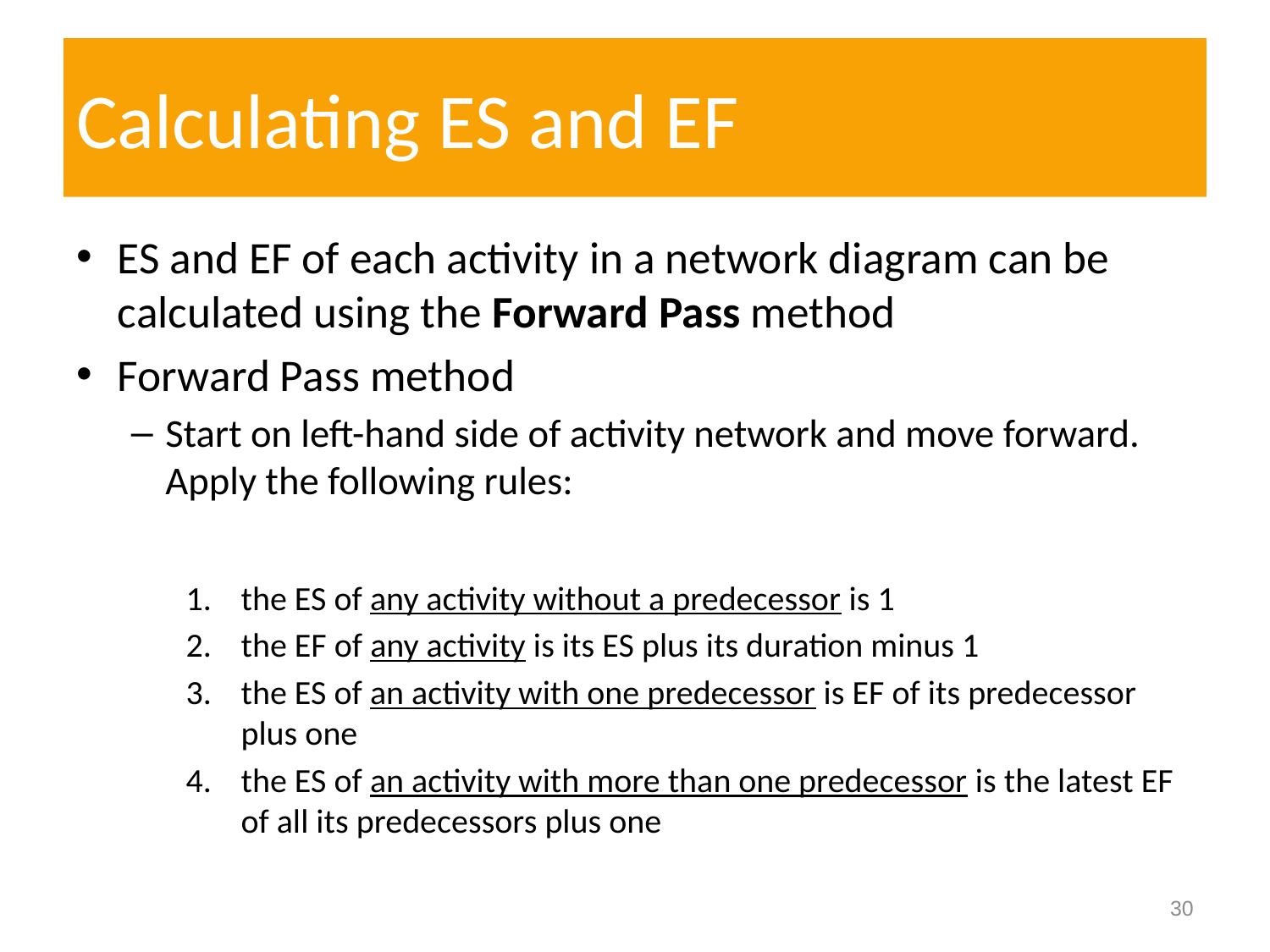

# Calculating ES and EF
ES and EF of each activity in a network diagram can be calculated using the Forward Pass method
Forward Pass method
Start on left-hand side of activity network and move forward. Apply the following rules:

the ES of any activity without a predecessor is 1
the EF of any activity is its ES plus its duration minus 1
the ES of an activity with one predecessor is EF of its predecessor plus one
the ES of an activity with more than one predecessor is the latest EF of all its predecessors plus one

30